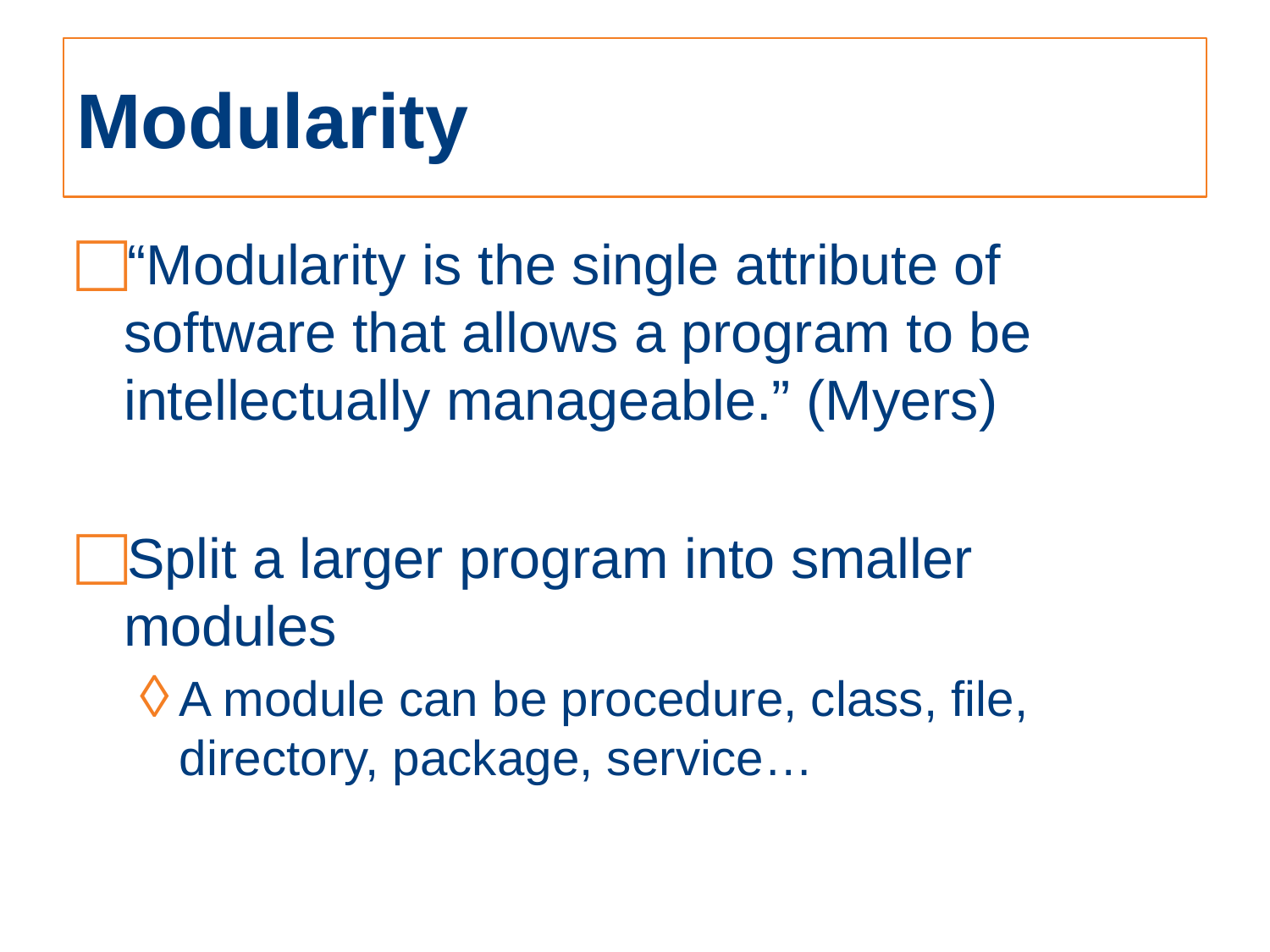

# Modularity
“Modularity is the single attribute of software that allows a program to be intellectually manageable.” (Myers)

Split a larger program into smaller modules
A module can be procedure, class, file, directory, package, service…